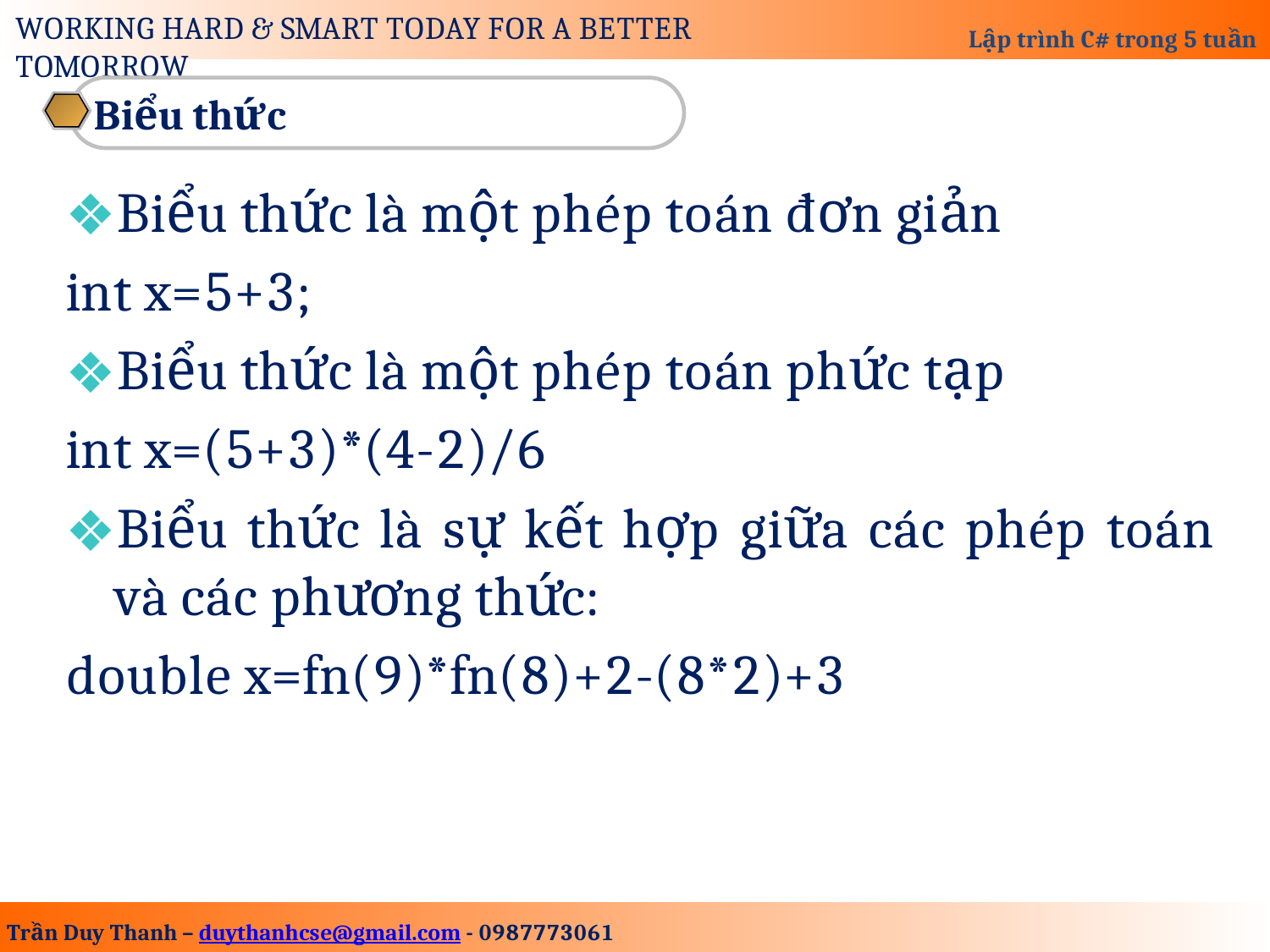

Biểu thức

Biểu thức là một phép toán đơn giản
int x=5+3;
Biểu thức là một phép toán phức tạp
int x=(5+3)*(4-2)/6
Biểu thức là sự kết hợp giữa các phép toán và các phương thức:
double x=fn(9)*fn(8)+2-(8*2)+3